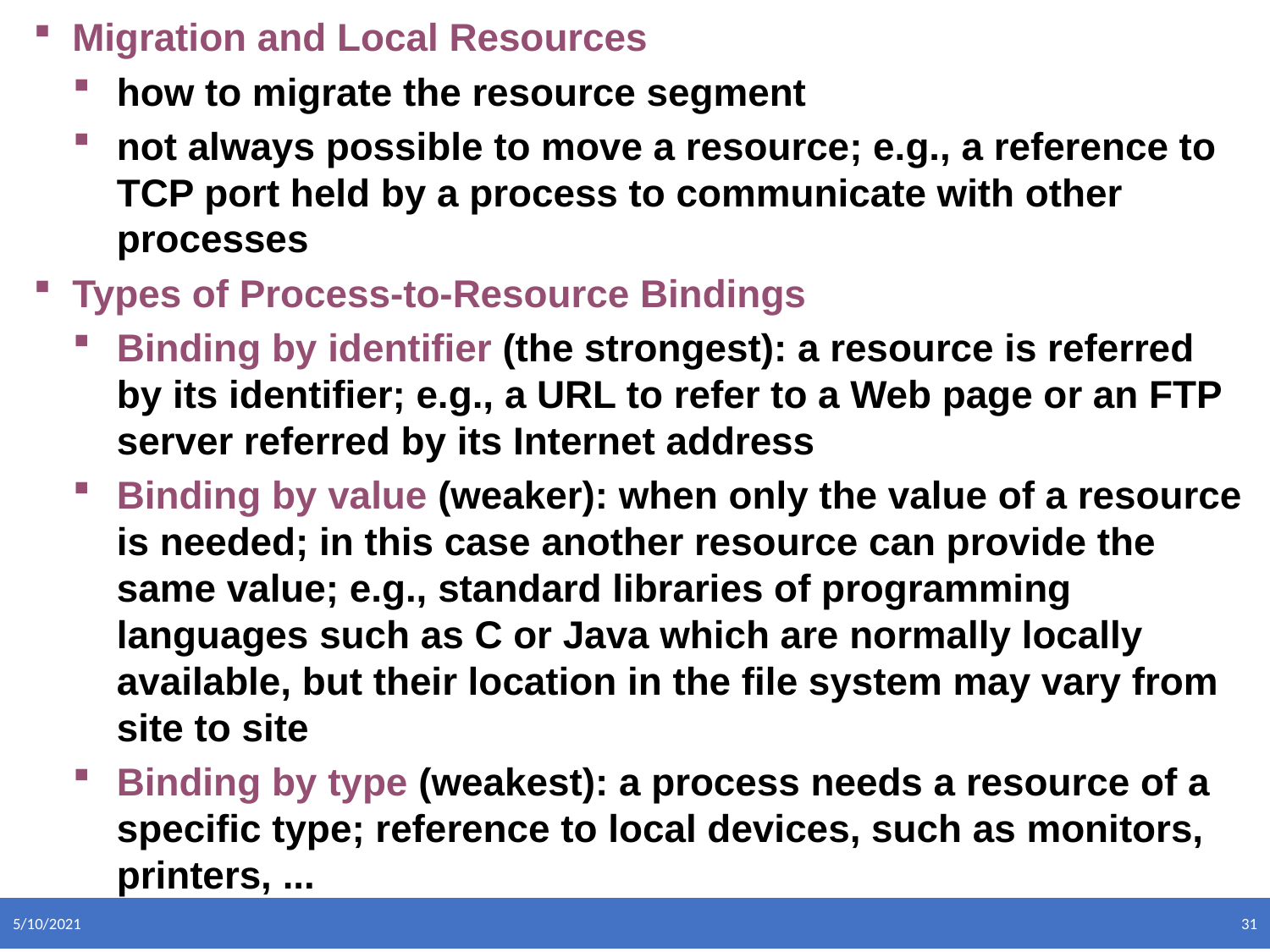

Migration and Local Resources
how to migrate the resource segment
not always possible to move a resource; e.g., a reference to TCP port held by a process to communicate with other processes
Types of Process-to-Resource Bindings
Binding by identifier (the strongest): a resource is referred by its identifier; e.g., a URL to refer to a Web page or an FTP server referred by its Internet address
Binding by value (weaker): when only the value of a resource is needed; in this case another resource can provide the same value; e.g., standard libraries of programming languages such as C or Java which are normally locally available, but their location in the file system may vary from site to site
Binding by type (weakest): a process needs a resource of a specific type; reference to local devices, such as monitors, printers, ...
5/10/2021
31